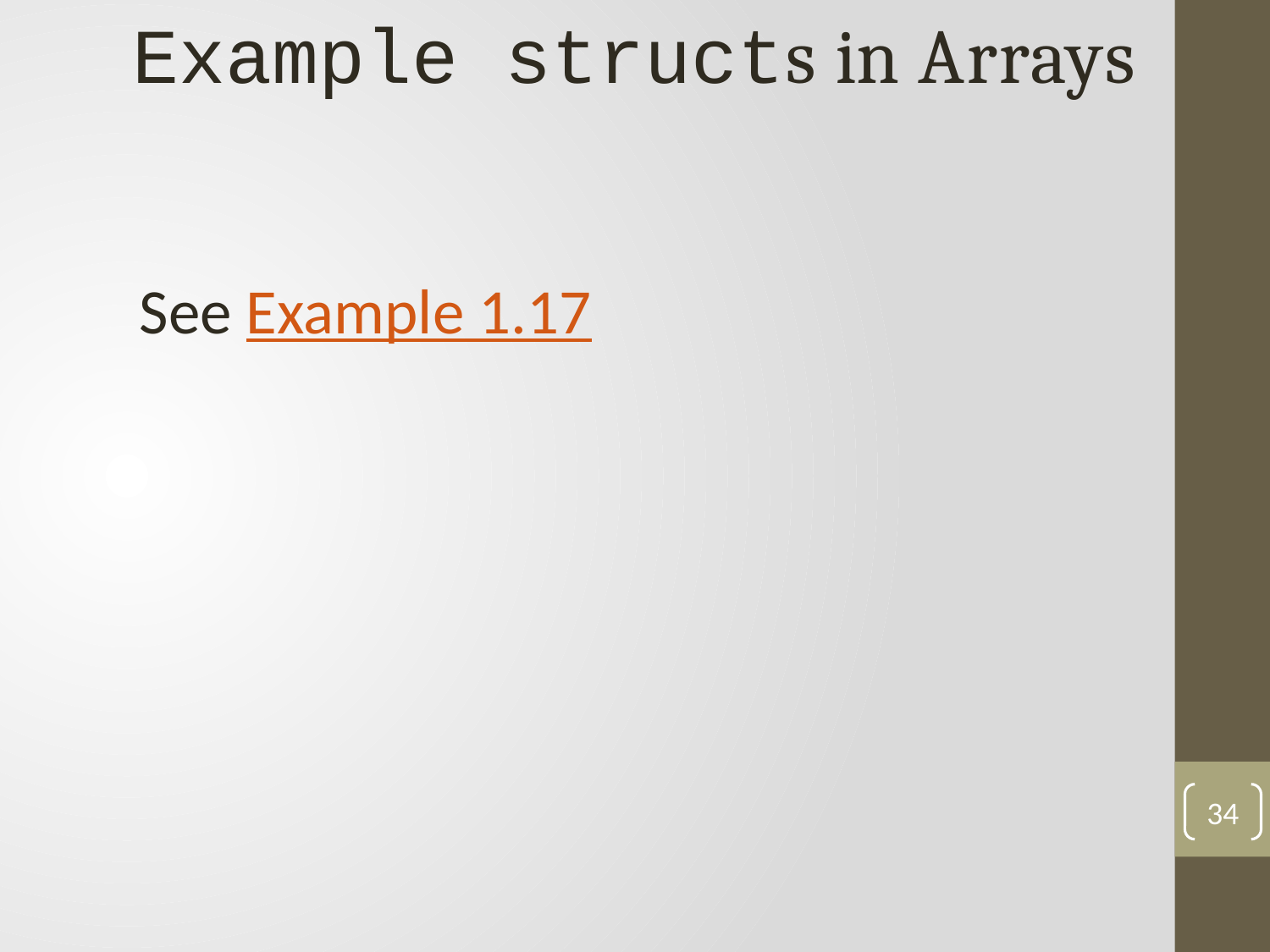

Example structs in Arrays
See Example 1.17
34